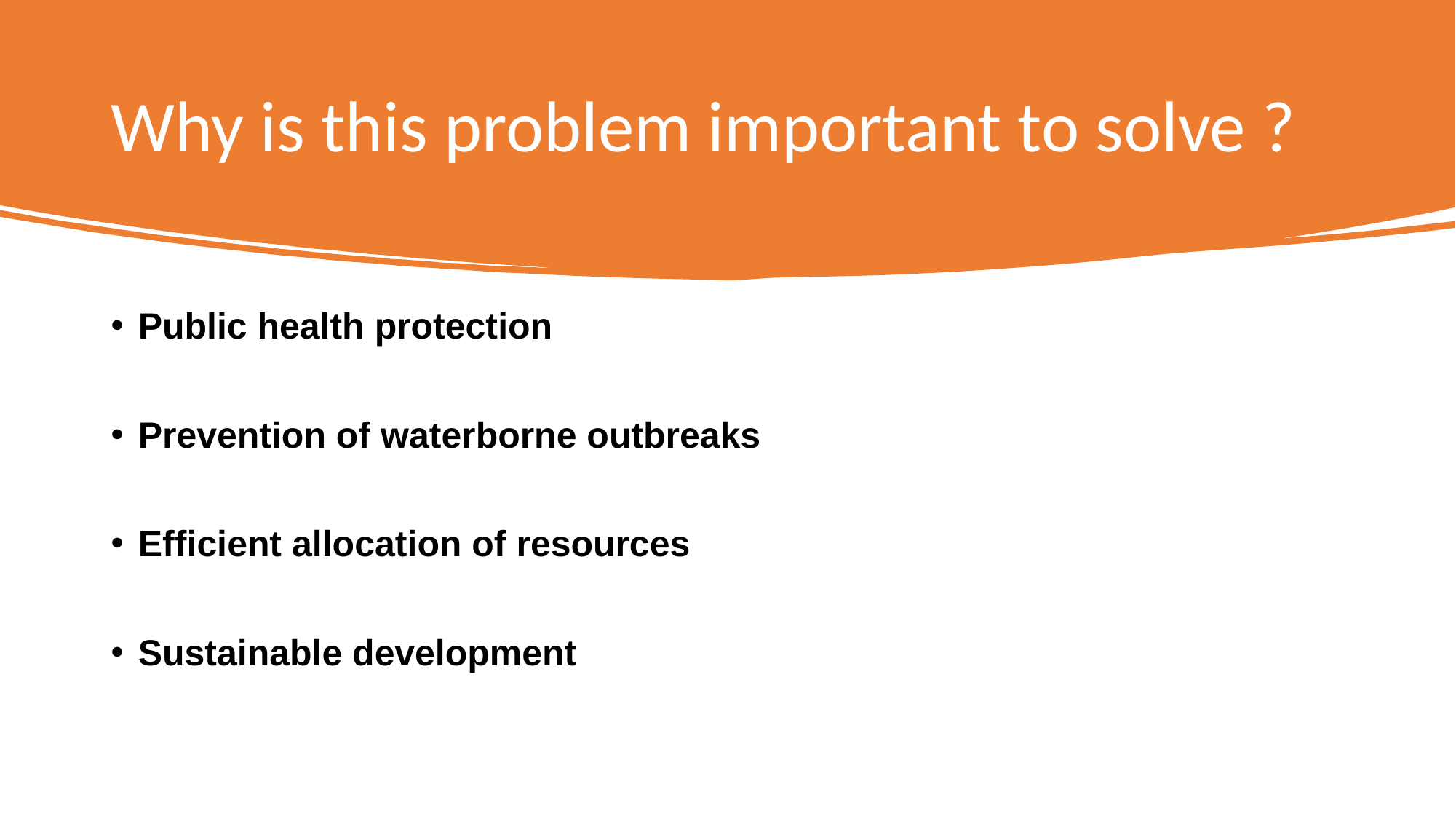

# Why is this problem important to solve ?
Public health protection

Prevention of waterborne outbreaks

Efficient allocation of resources

Sustainable development